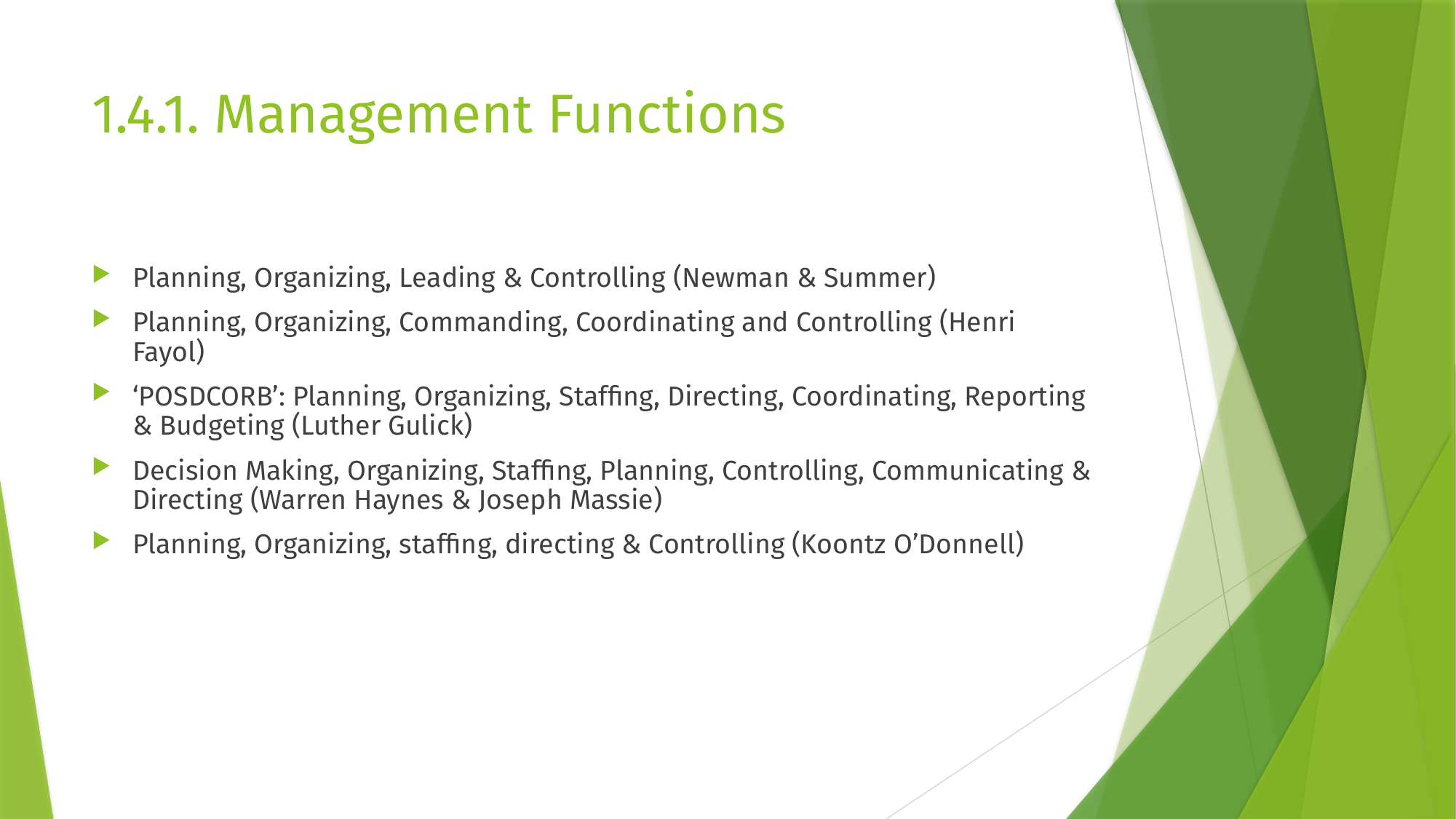

# 1.4.1. Management Functions
Planning, Organizing, Leading & Controlling (Newman & Summer)
Planning, Organizing, Commanding, Coordinating and Controlling (Henri Fayol)
‘POSDCORB’: Planning, Organizing, Staffing, Directing, Coordinating, Reporting & Budgeting (Luther Gulick)
Decision Making, Organizing, Staffing, Planning, Controlling, Communicating & Directing (Warren Haynes & Joseph Massie)
Planning, Organizing, staffing, directing & Controlling (Koontz O’Donnell)